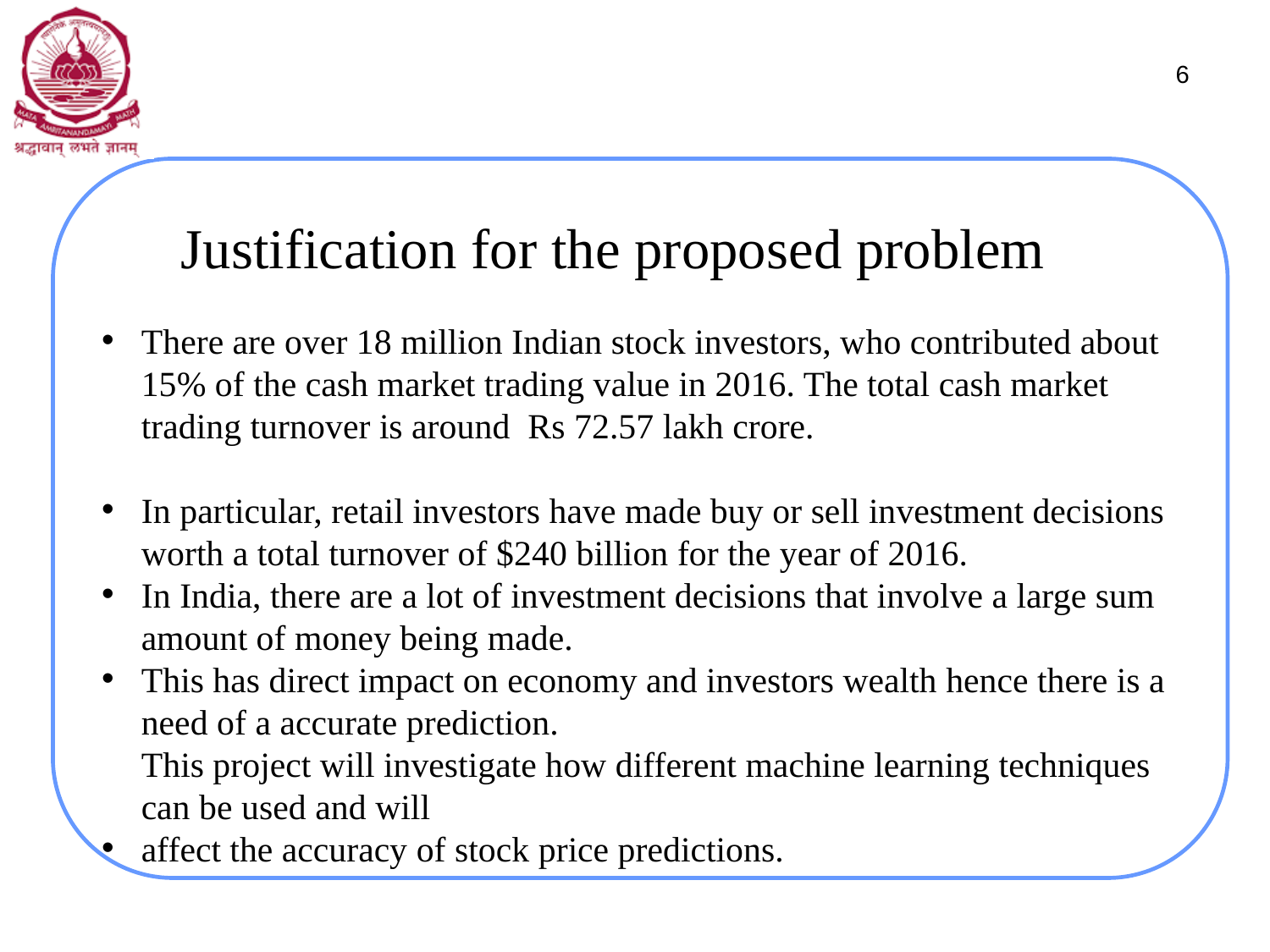

6
# Justification for the proposed problem
There are over 18 million Indian stock investors, who contributed about 15% of the cash market trading value in 2016. The total cash market trading turnover is around  Rs 72.57 lakh crore.

In particular, retail investors have made buy or sell investment decisions worth a total turnover of $240 billion for the year of 2016.
In India, there are a lot of investment decisions that involve a large sum amount of money being made.
This has direct impact on economy and investors wealth hence there is a need of a accurate prediction.
This project will investigate how different machine learning techniques can be used and will
affect the accuracy of stock price predictions.